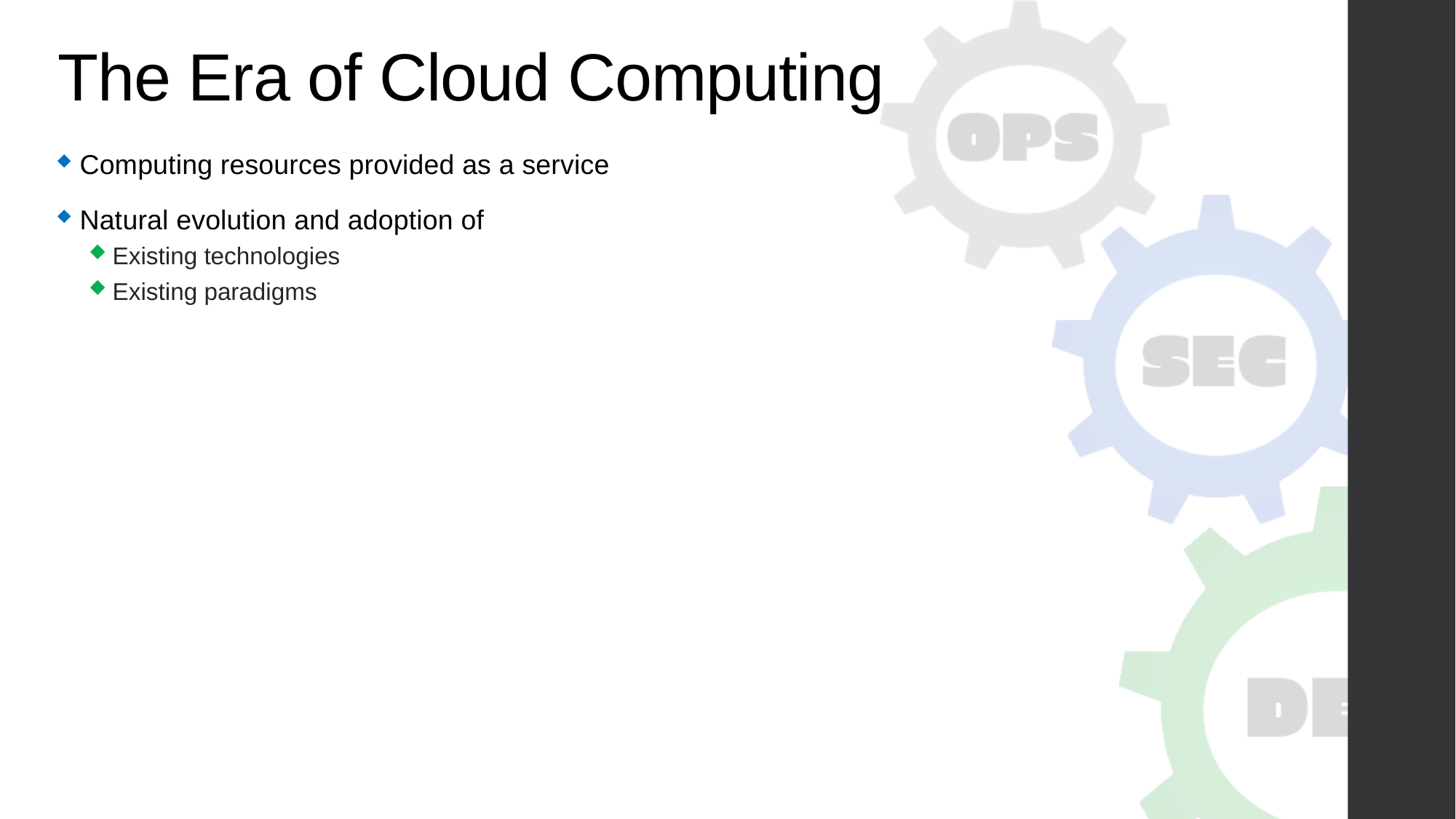

# The Era of Cloud Computing
Computing resources provided as a service
Natural evolution and adoption of
Existing technologies
Existing paradigms